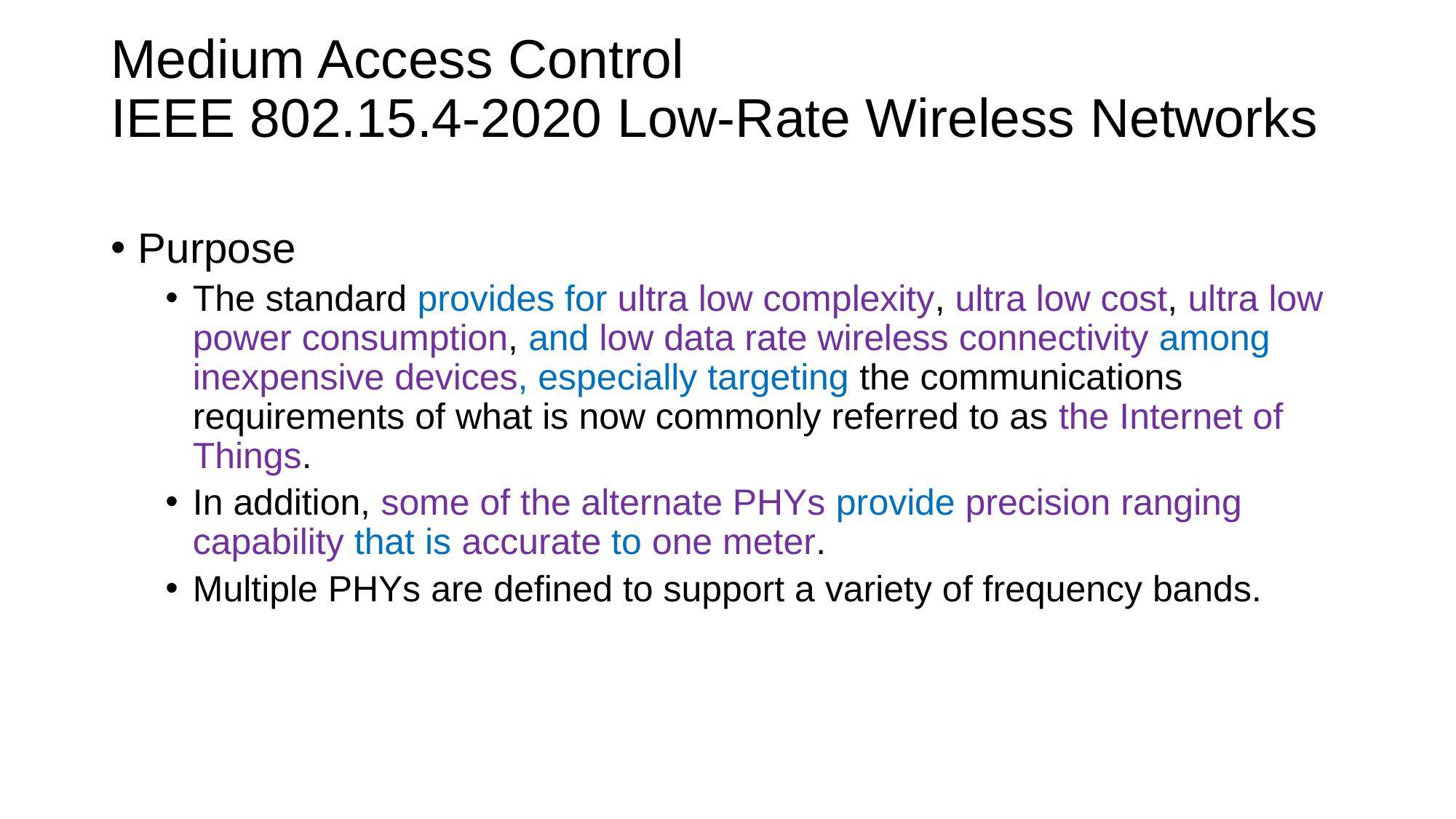

# Medium Access Control IEEE 802.15.4-2020 Low-Rate Wireless Networks
Purpose
The standard provides for ultra low complexity, ultra low cost, ultra low power consumption, and low data rate wireless connectivity among inexpensive devices, especially targeting the communications requirements of what is now commonly referred to as the Internet of Things.
In addition, some of the alternate PHYs provide precision ranging capability that is accurate to one meter.
Multiple PHYs are defined to support a variety of frequency bands.